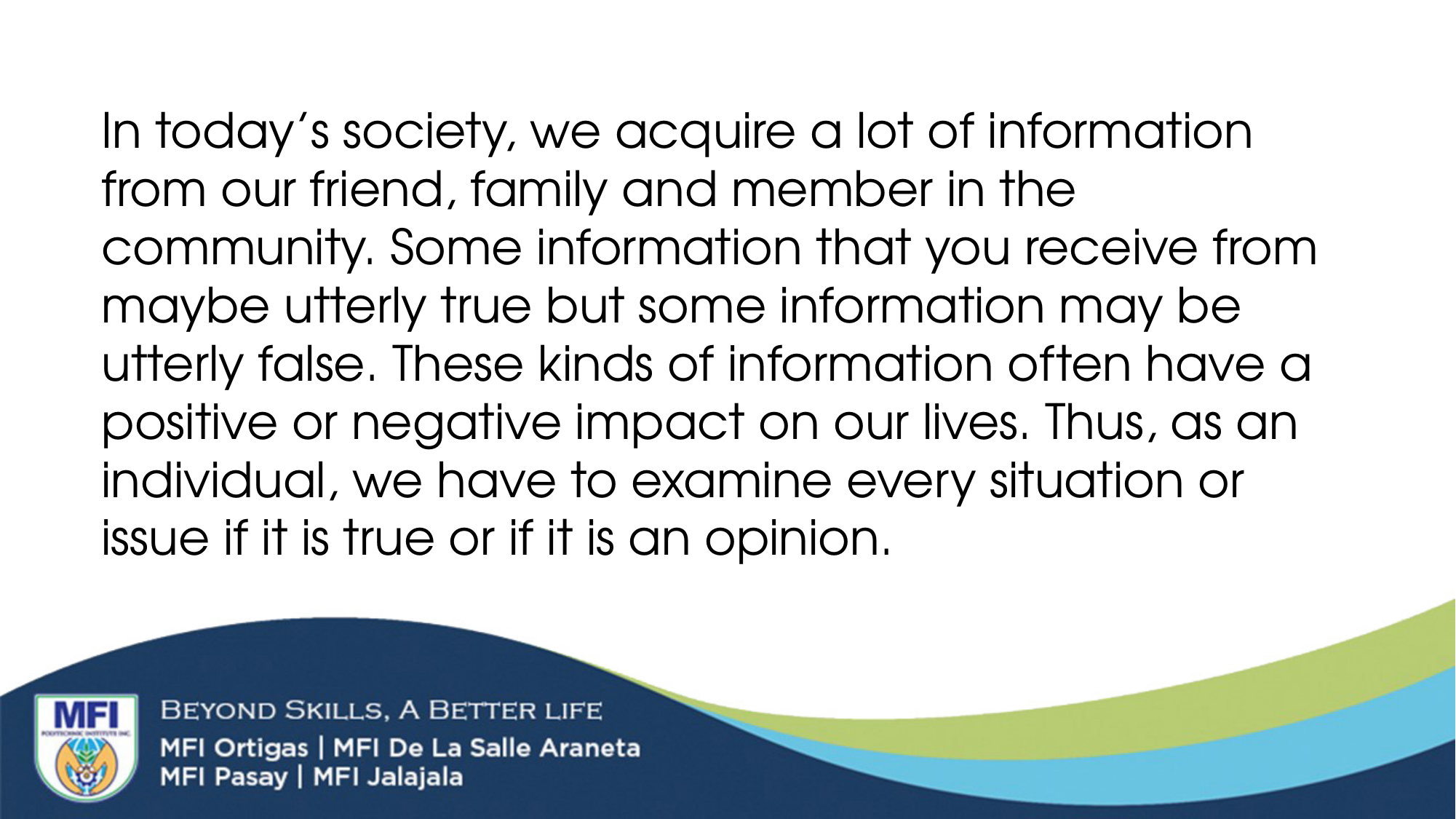

In today’s society, we acquire a lot of information from our friend, family and member in the community. Some information that you receive from maybe utterly true but some information may be utterly false. These kinds of information often have a
positive or negative impact on our lives. Thus, as an individual, we have to examine every situation or issue if it is true or if it is an opinion.